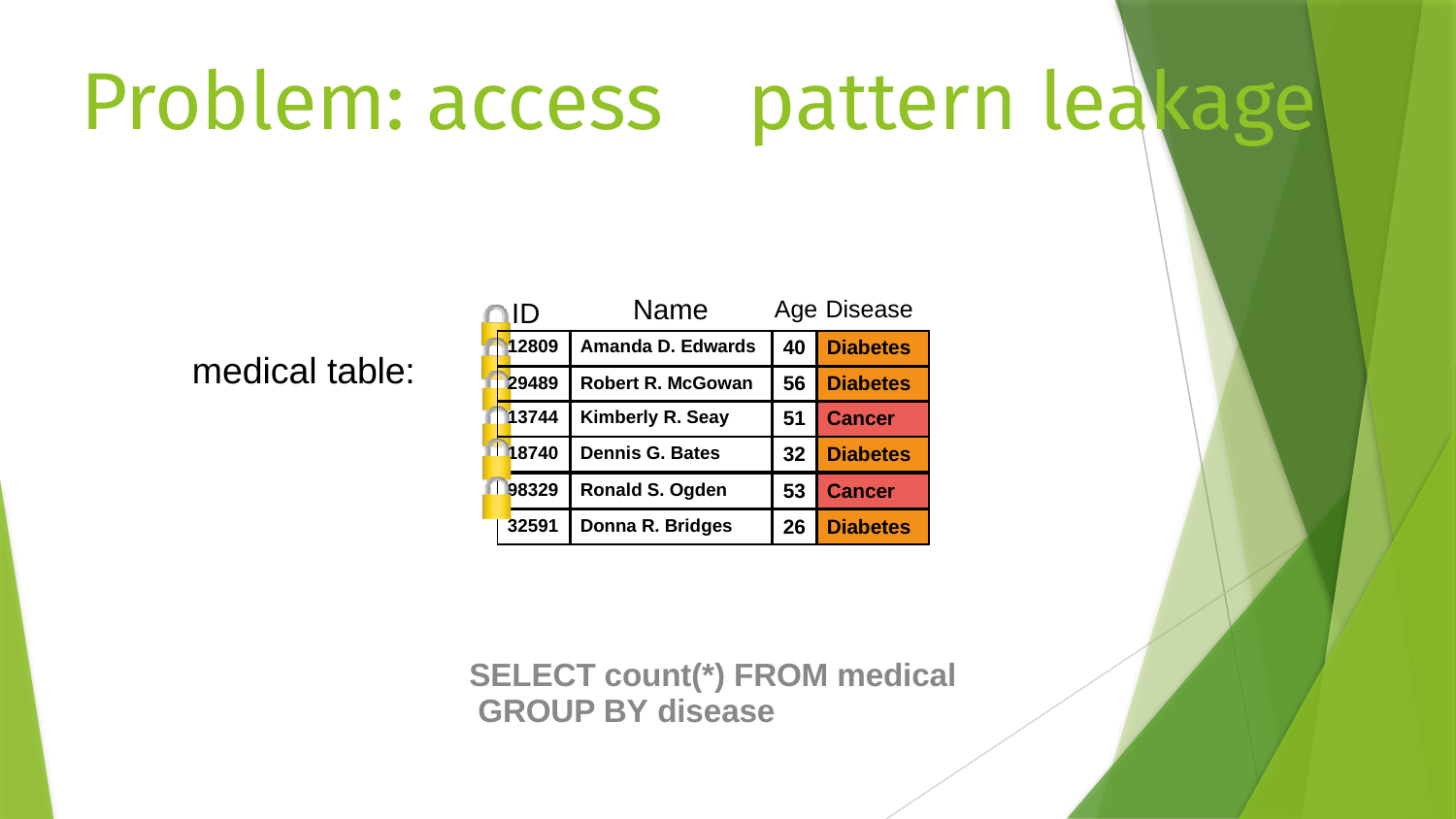

# Problem: access	pattern leakage
Name
Age Disease
ID

| 12809 | Amanda D. Edwards | 40 | Diabetes |
| --- | --- | --- | --- |
| 29489 | Robert R. McGowan | 56 | Diabetes |
| 13744 | Kimberly R. Seay | 51 | Cancer |
| 18740 | Dennis G. Bates | 32 | Diabetes |
| 98329 | Ronald S. Ogden | 53 | Cancer |
| 32591 | Donna R. Bridges | 26 | Diabetes |

medical table:

SELECT count(*) FROM medical  GROUP BY disease